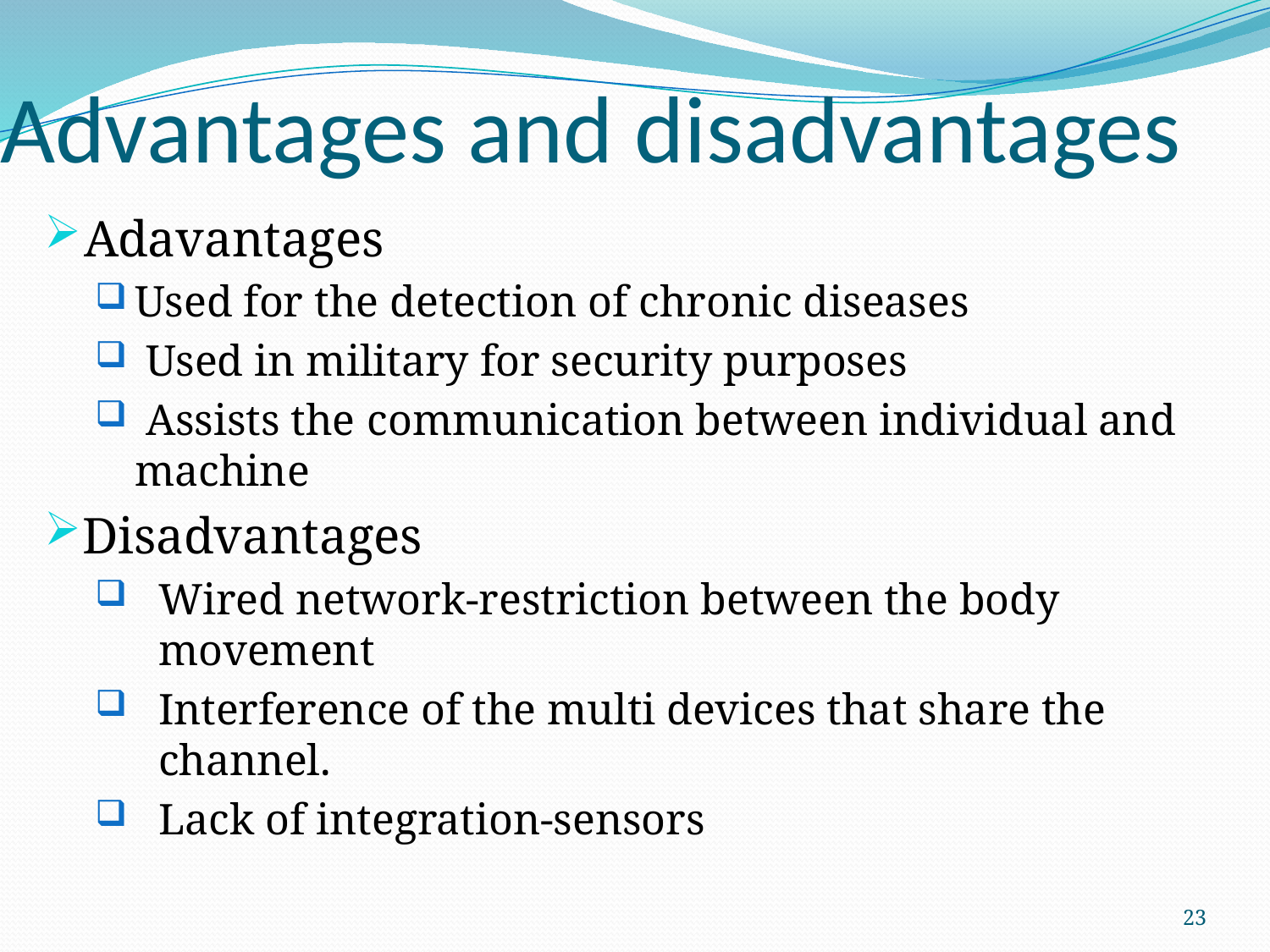

# Advantages and disadvantages
Adavantages
Used for the detection of chronic diseases
 Used in military for security purposes
 Assists the communication between individual and machine
Disadvantages
Wired network-restriction between the body movement
Interference of the multi devices that share the channel.
Lack of integration-sensors

23